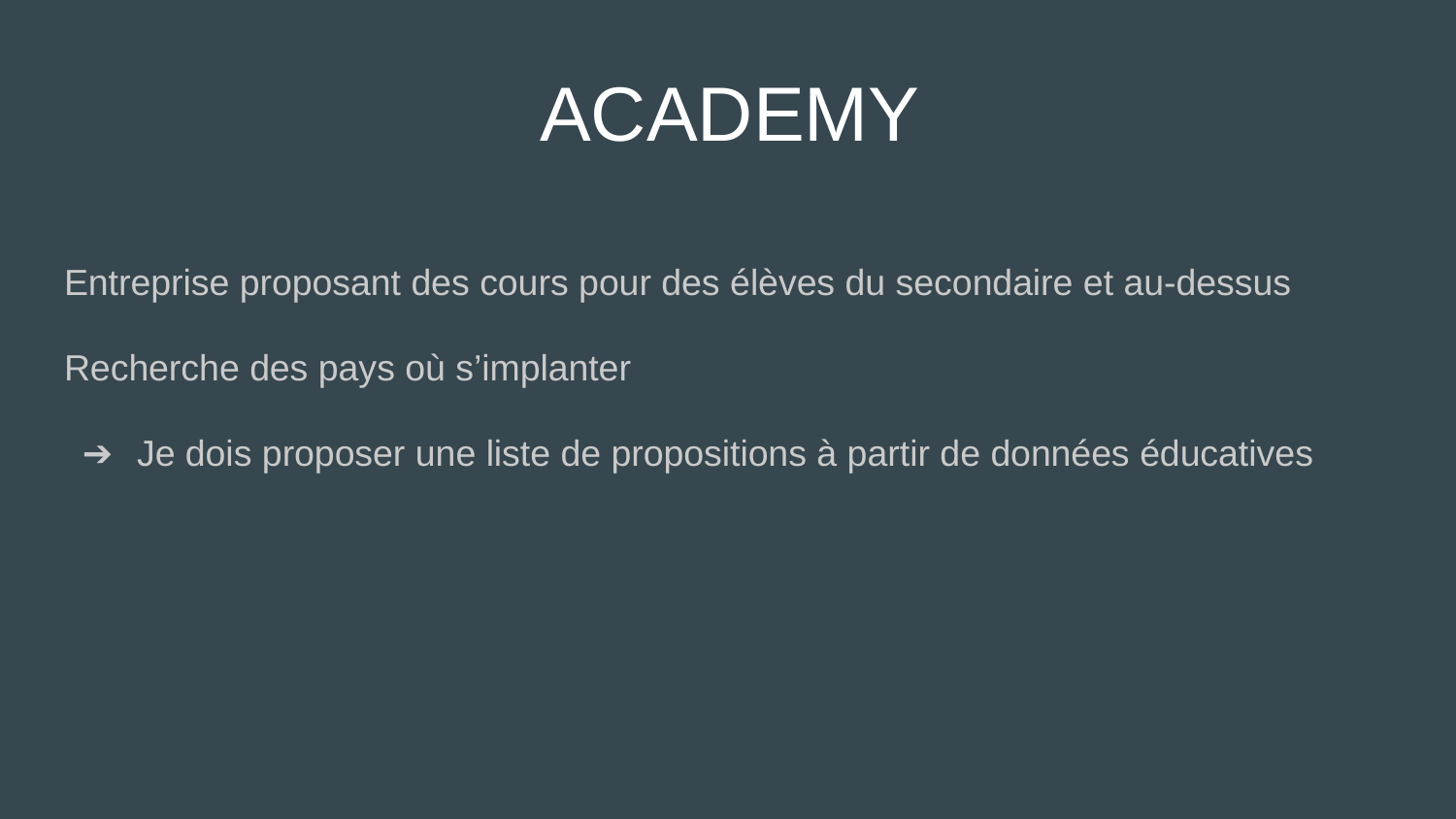

# ACADEMY
Entreprise proposant des cours pour des élèves du secondaire et au-dessus
Recherche des pays où s’implanter
Je dois proposer une liste de propositions à partir de données éducatives